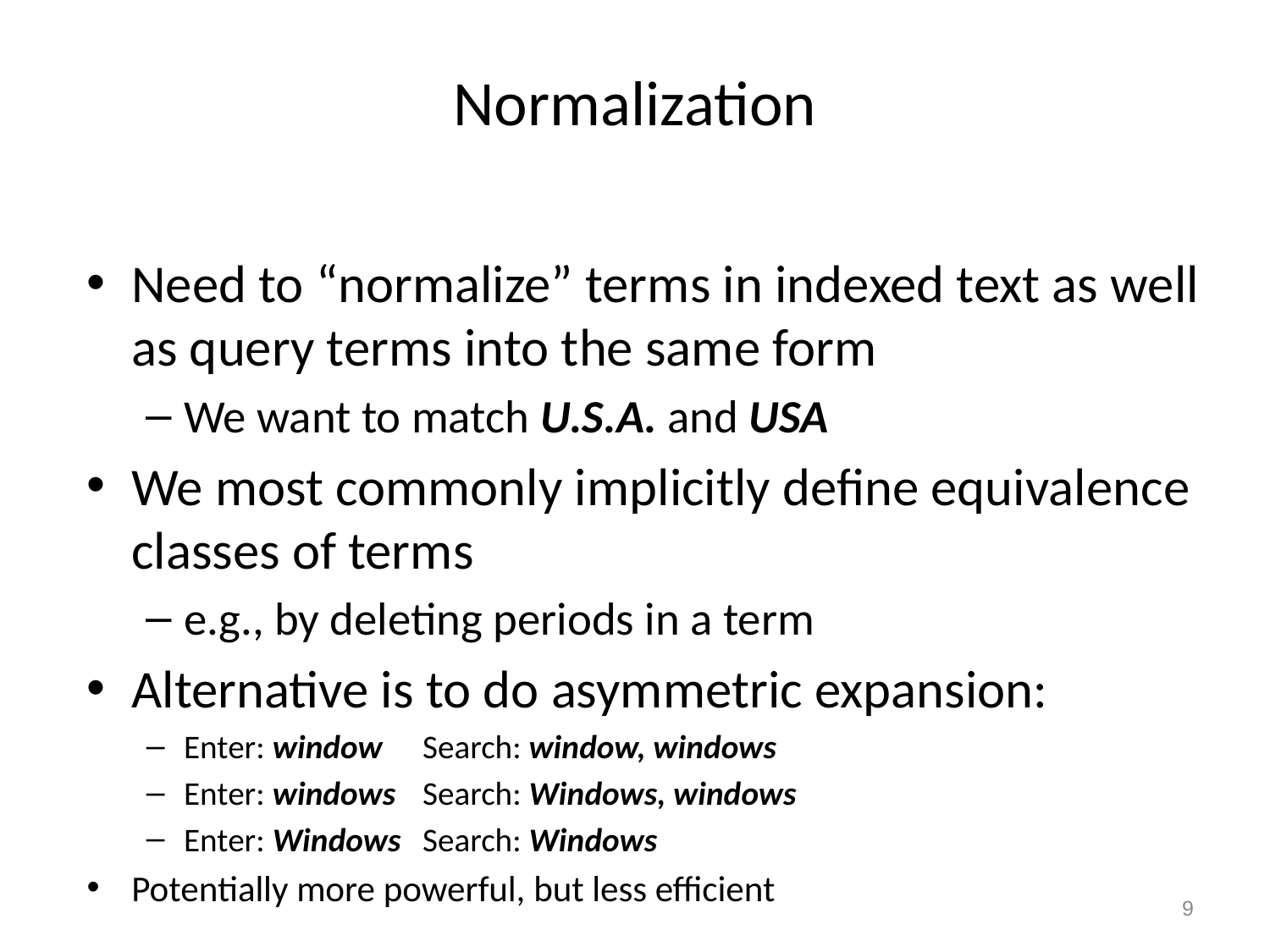

# Normalization
Need to “normalize” terms in indexed text as well as query terms into the same form
We want to match U.S.A. and USA
We most commonly implicitly define equivalence classes of terms
e.g., by deleting periods in a term
Alternative is to do asymmetric expansion:
Enter: window	Search: window, windows
Enter: windows	Search: Windows, windows
Enter: Windows	Search: Windows
Potentially more powerful, but less efficient

9